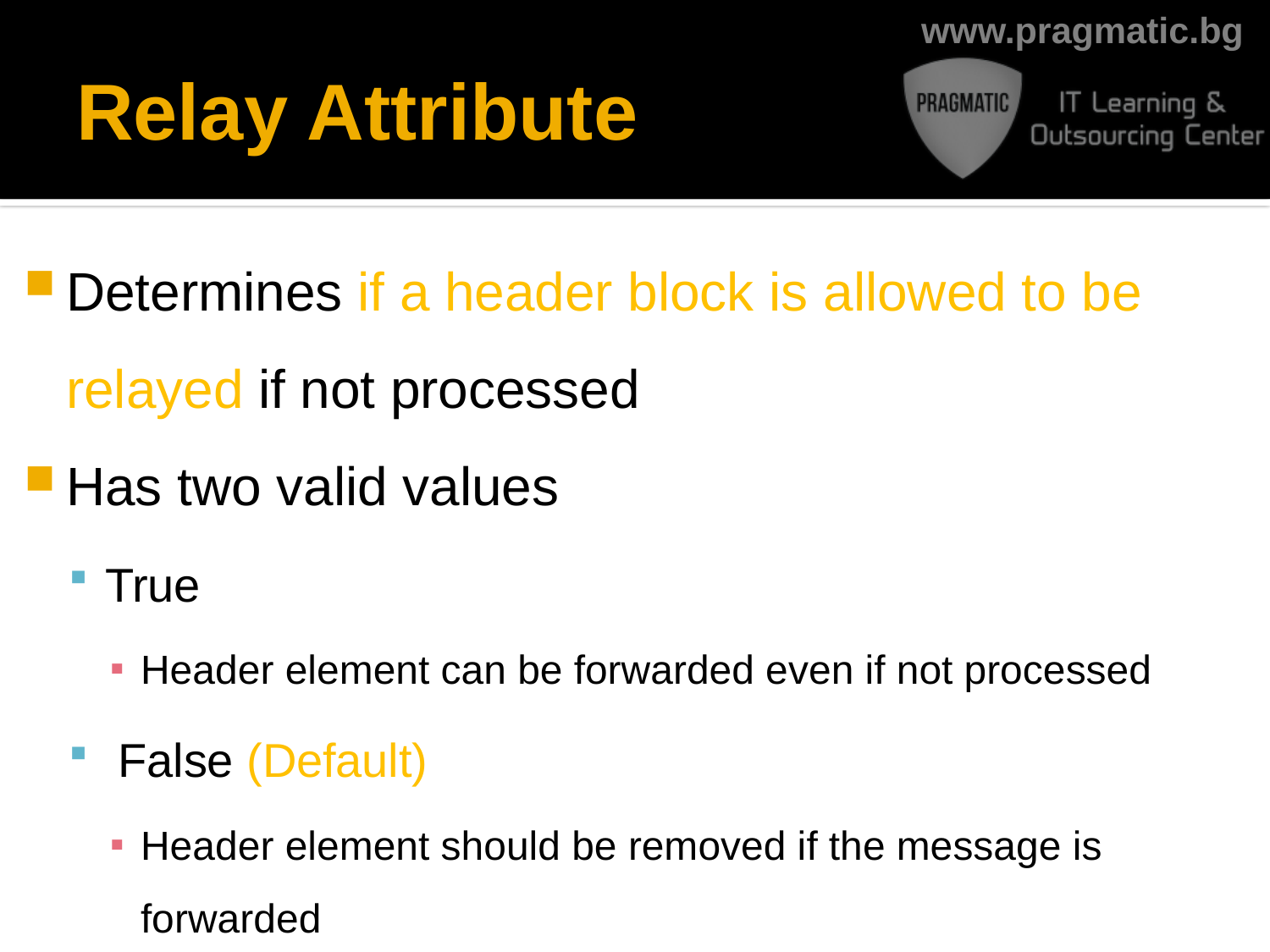

# Relay Attribute
Determines if a header block is allowed to be relayed if not processed
Has two valid values
True
Header element can be forwarded even if not processed
 False (Default)
Header element should be removed if the message is forwarded